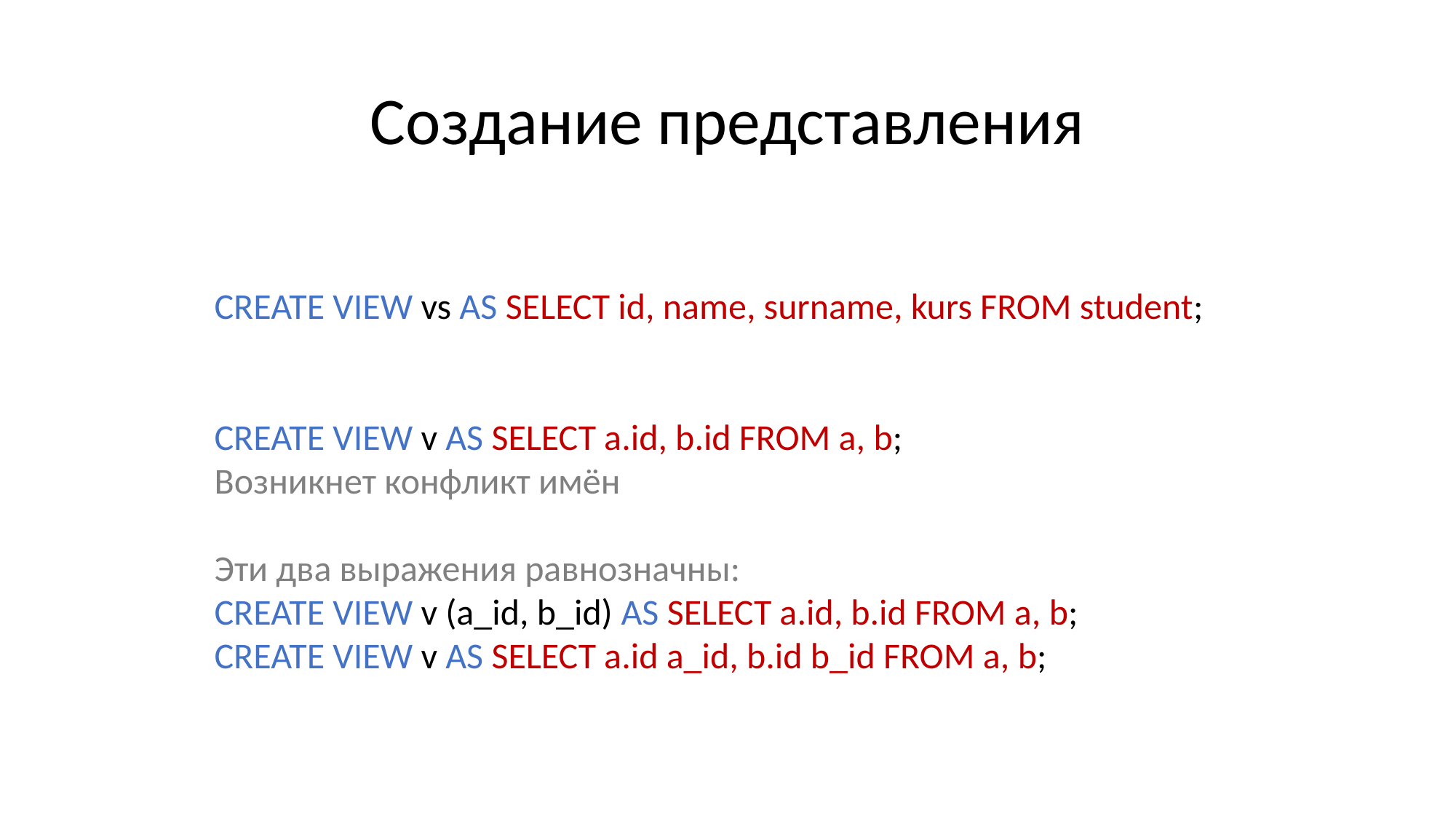

# Создание представления
CREATE VIEW vs AS SELECT id, name, surname, kurs FROM student;

CREATE VIEW v AS SELECT a.id, b.id FROM a, b;
Возникнет конфликт имён

Эти два выражения равнозначны:
CREATE VIEW v (a_id, b_id) AS SELECT a.id, b.id FROM a, b;
CREATE VIEW v AS SELECT a.id a_id, b.id b_id FROM a, b;